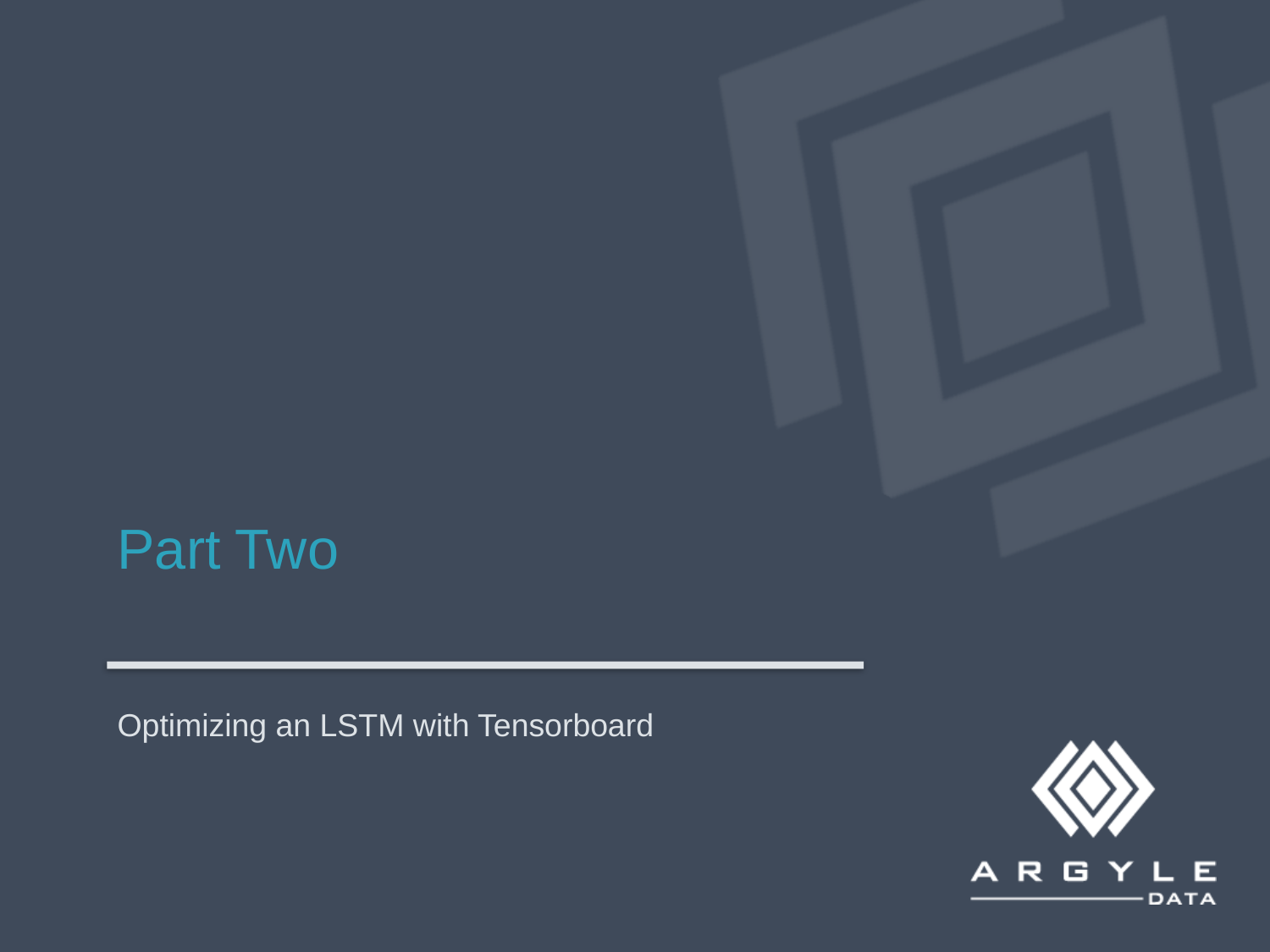

# Part Two
Optimizing an LSTM with Tensorboard